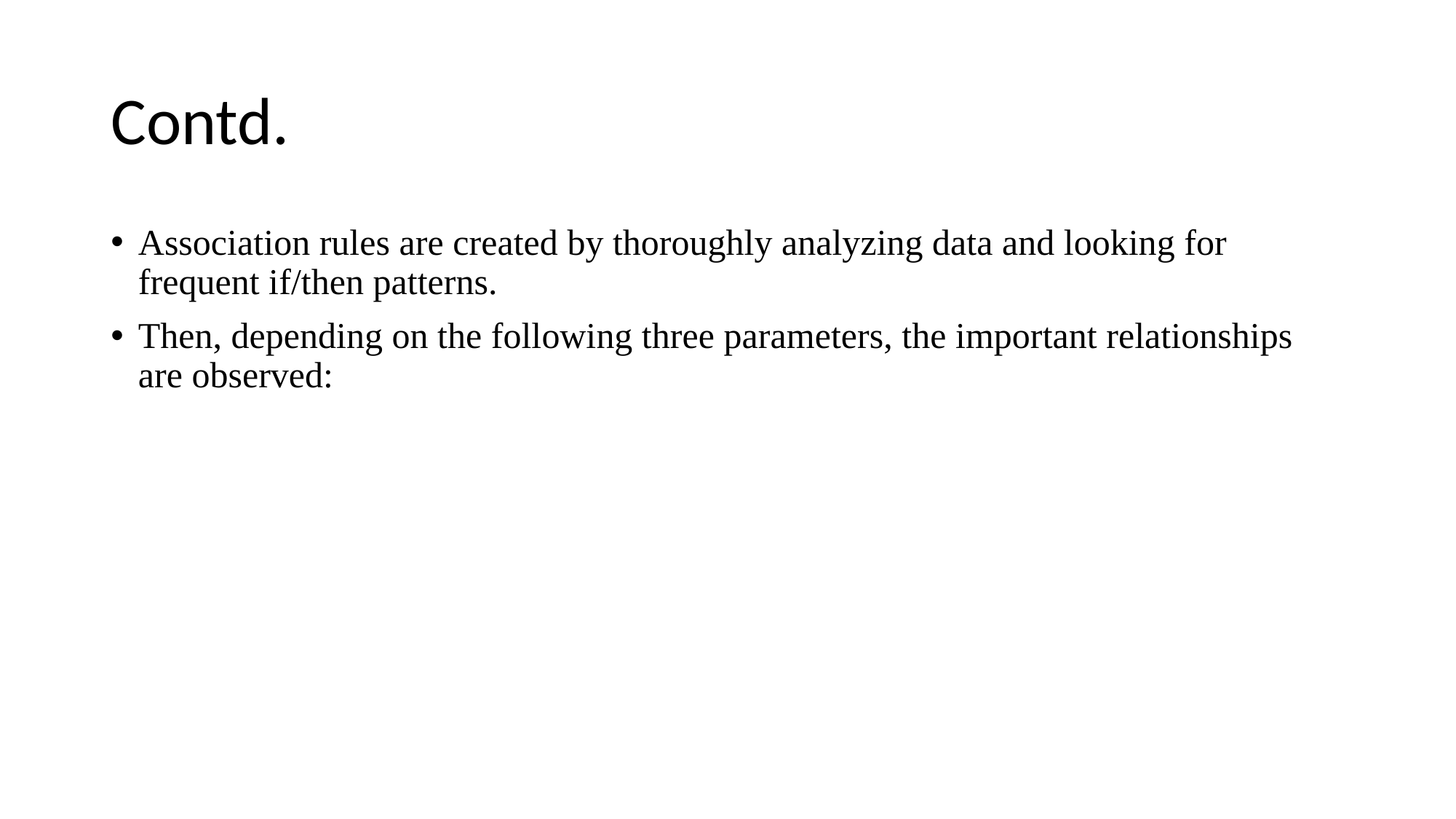

# Contd.
Association rules are created by thoroughly analyzing data and looking for frequent if/then patterns.
Then, depending on the following three parameters, the important relationships are observed: